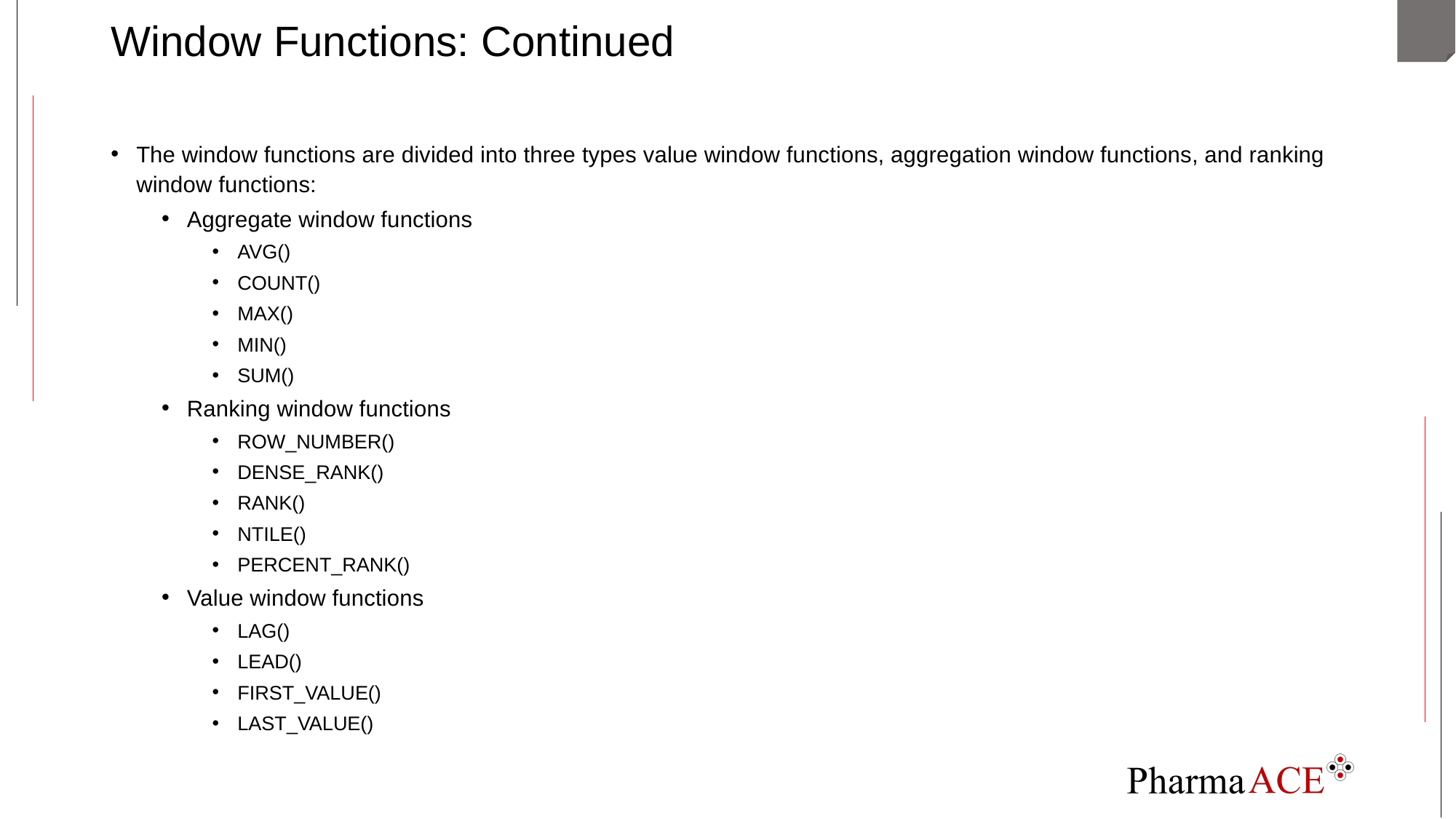

# Window Functions: Continued
The window functions are divided into three types value window functions, aggregation window functions, and ranking window functions:
Aggregate window functions
AVG()
COUNT()
MAX()
MIN()
SUM()
Ranking window functions
ROW_NUMBER()
DENSE_RANK()
RANK()
NTILE()
PERCENT_RANK()
Value window functions
LAG()
LEAD()
FIRST_VALUE()
LAST_VALUE()